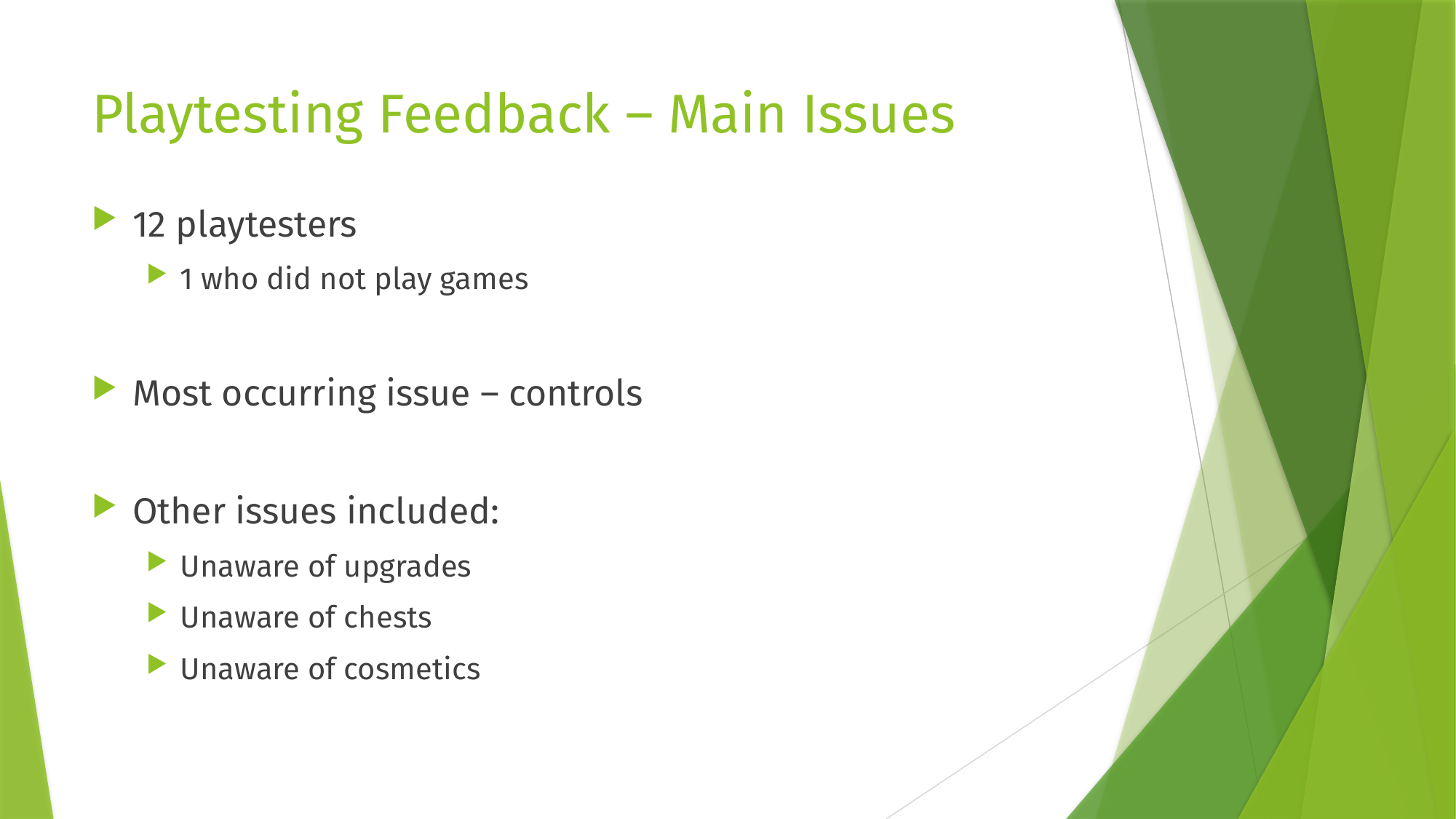

# Playtesting Feedback – Main Issues
12 playtesters
1 who did not play games

Most occurring issue – controls

Other issues included:
Unaware of upgrades
Unaware of chests
Unaware of cosmetics